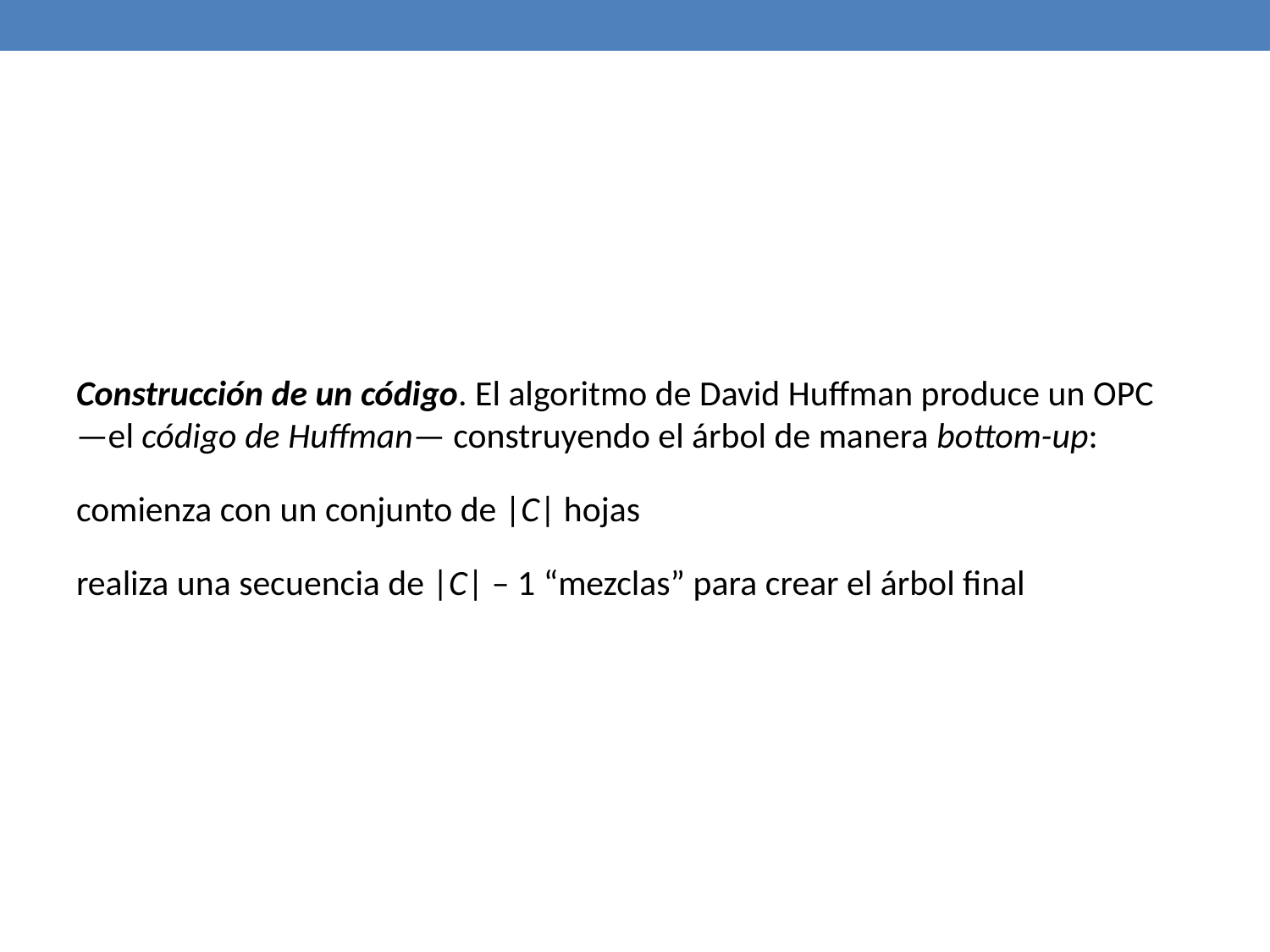

Construcción de un código. El algoritmo de David Huffman produce un OPC —el código de Huffman— construyendo el árbol de manera bottom-up:
comienza con un conjunto de |C| hojas
realiza una secuencia de |C| – 1 “mezclas” para crear el árbol final